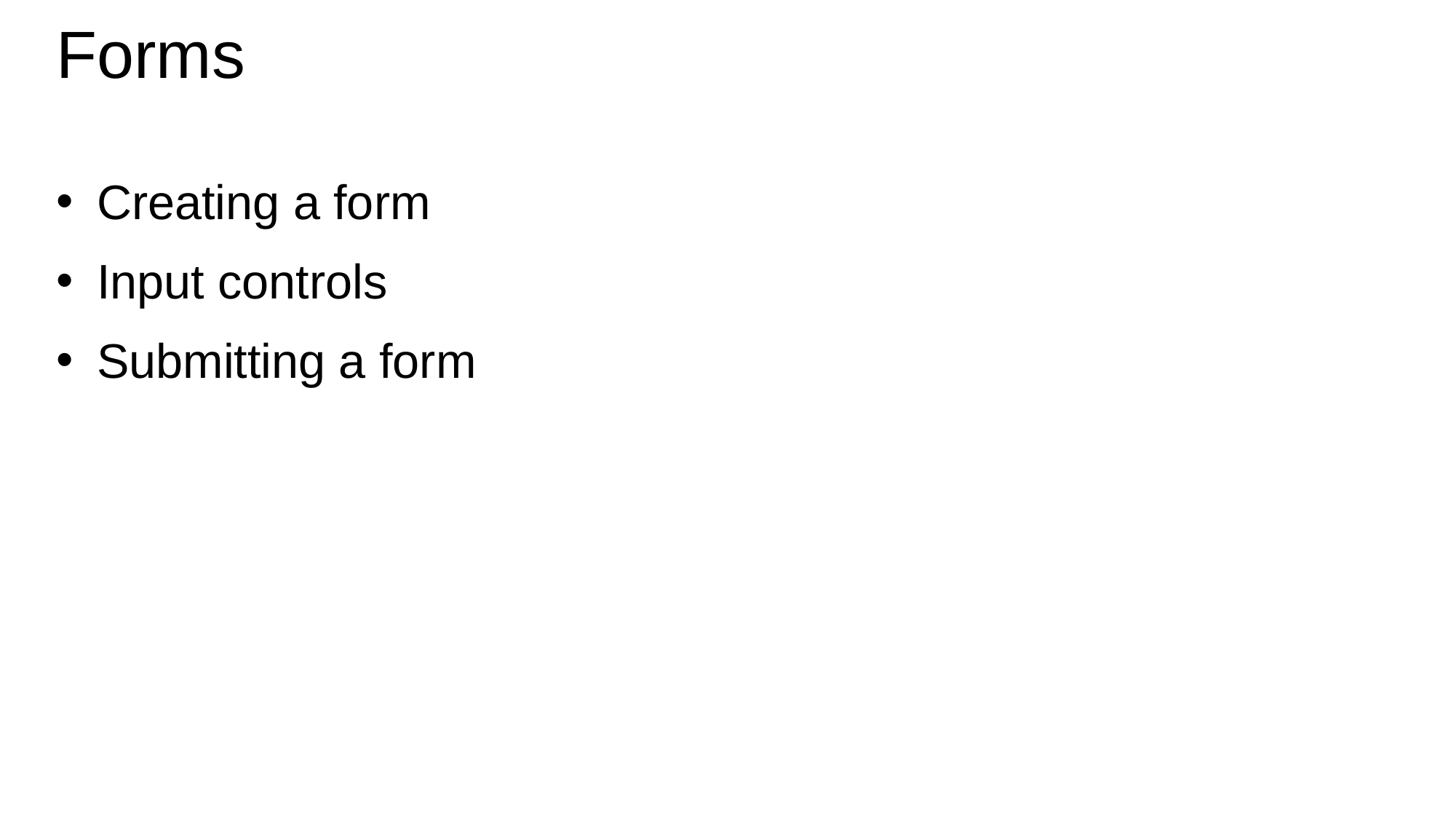

# Forms
Creating a form
Input controls
Submitting a form